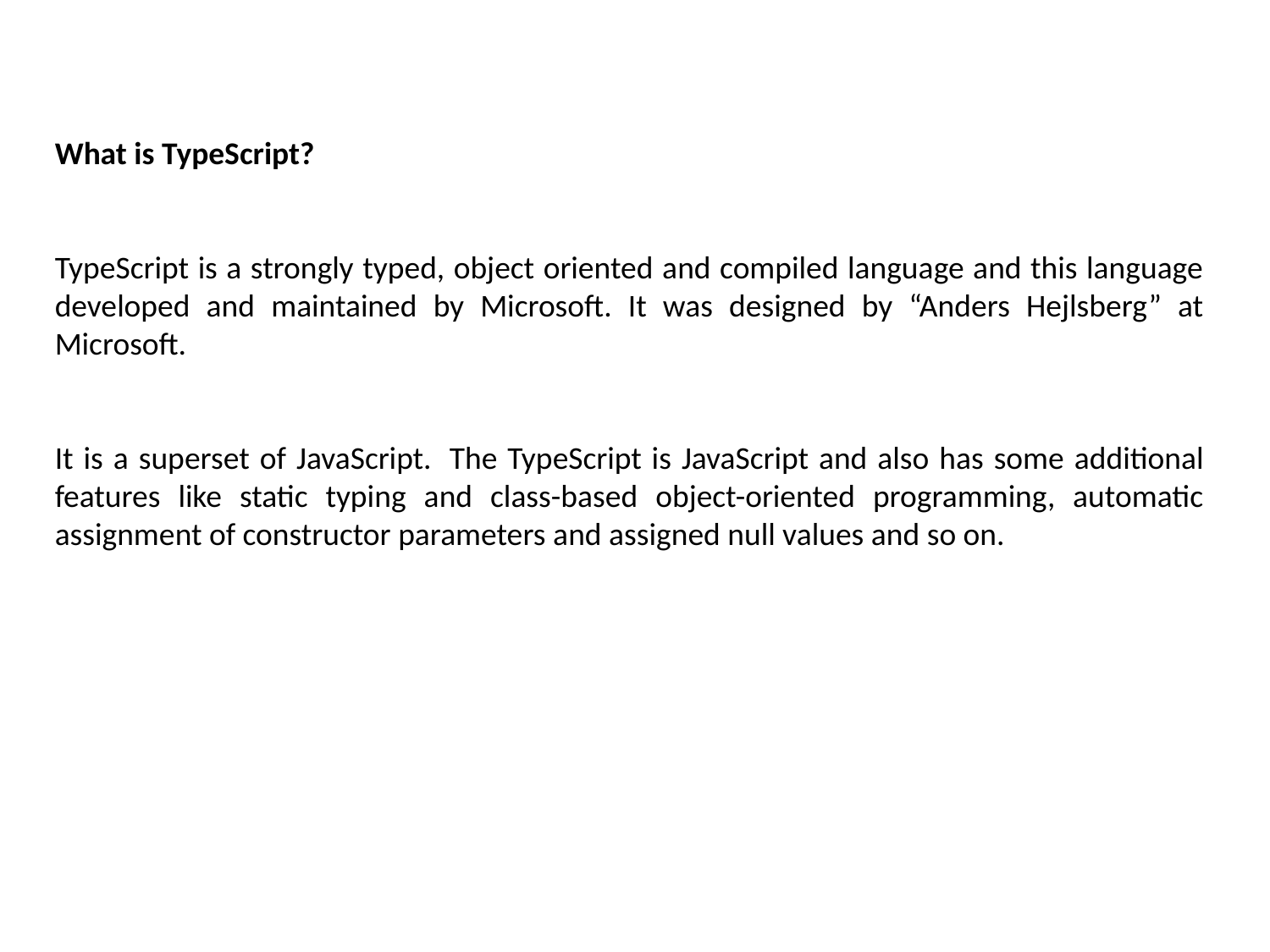

What is TypeScript?

TypeScript is a strongly typed, object oriented and compiled language and this language developed and maintained by Microsoft. It was designed by “Anders Hejlsberg” at Microsoft.

It is a superset of JavaScript.  The TypeScript is JavaScript and also has some additional features like static typing and class-based object-oriented programming, automatic assignment of constructor parameters and assigned null values and so on.